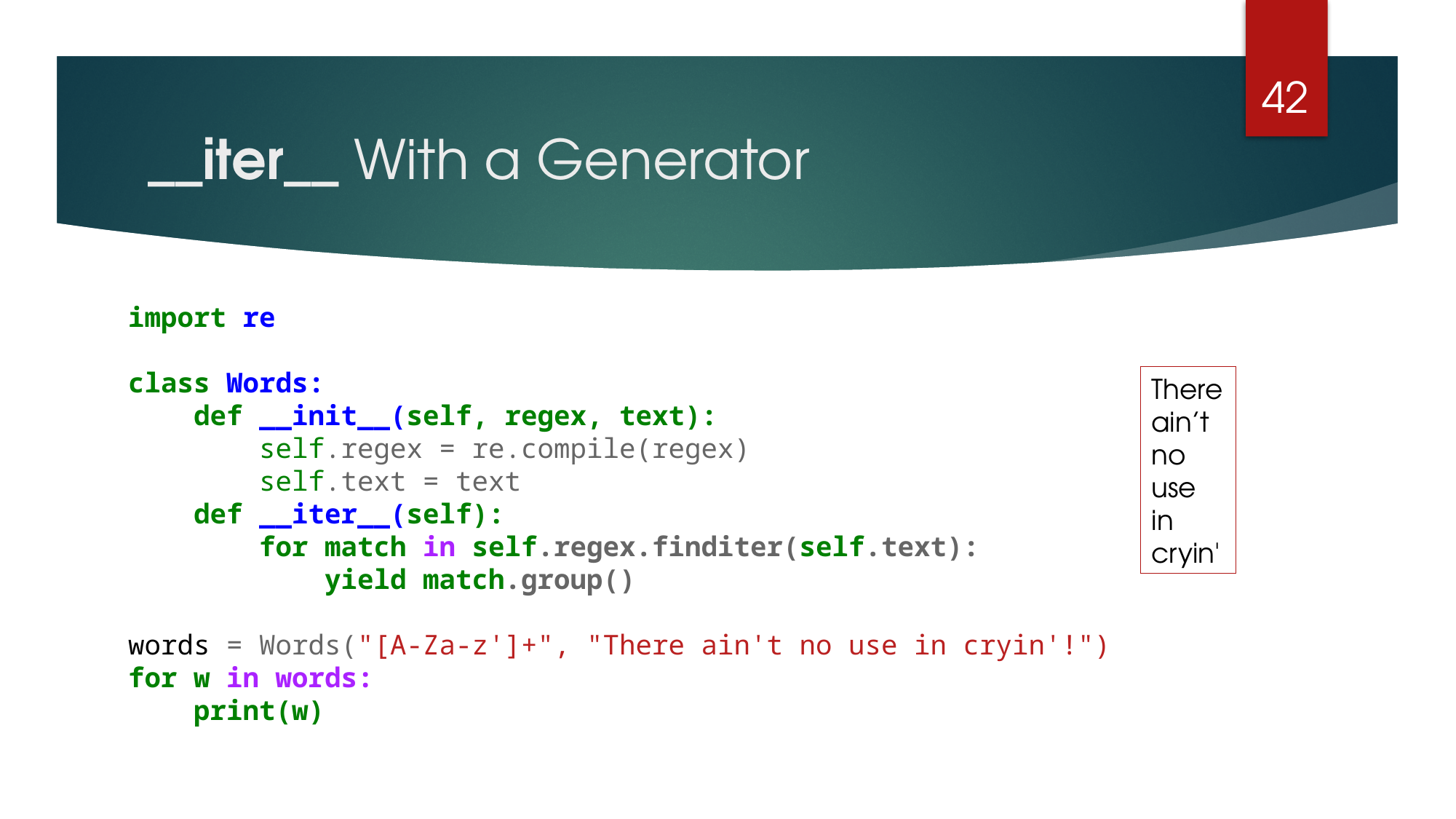

42
# __iter__ With a Generator
import re

class Words:
    def __init__(self, regex, text):
        self.regex = re.compile(regex)
        self.text = text
    def __iter__(self):
        for match in self.regex.finditer(self.text):
            yield match.group()

words = Words("[A-Za-z']+", "There ain't no use in cryin'!")
for w in words:
    print(w)
There
ain’t
no
use
in
cryin'